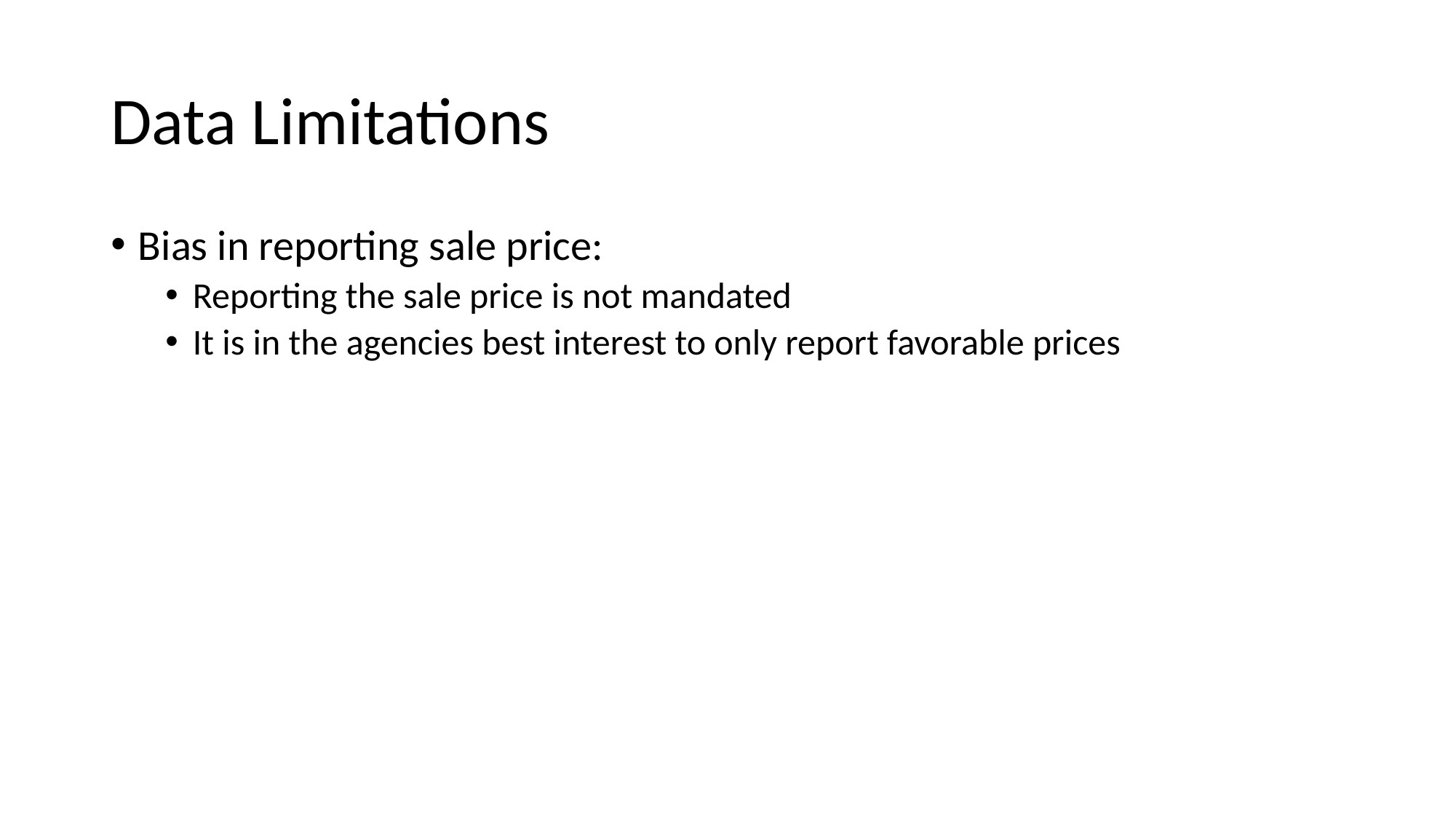

# Data Limitations
Bias in reporting sale price:
Reporting the sale price is not mandated
It is in the agencies best interest to only report favorable prices